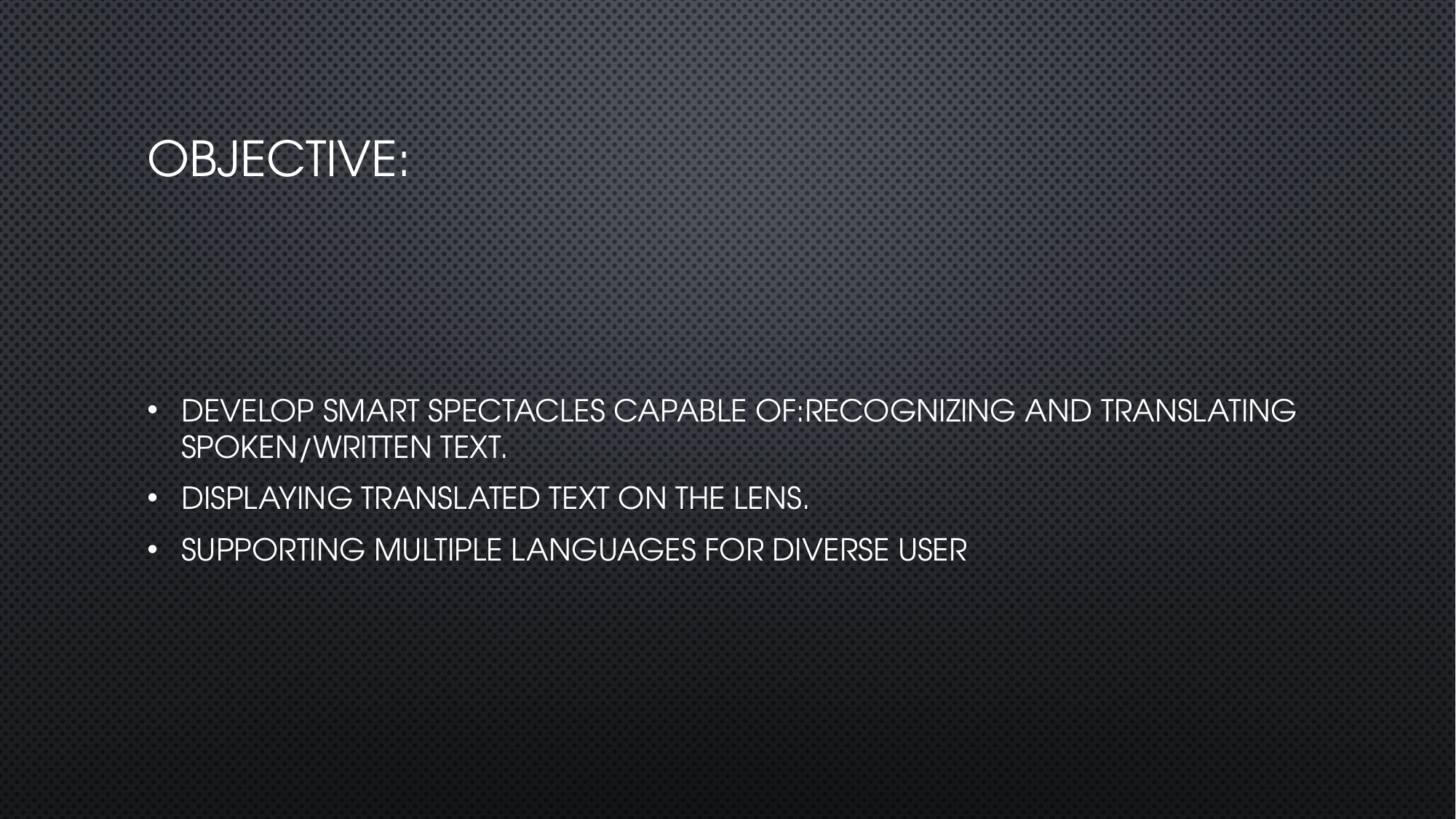

# Objective:
Develop smart spectacles capable of:Recognizing and translating spoken/written text.
Displaying translated text on the lens.
Supporting multiple languages for diverse user